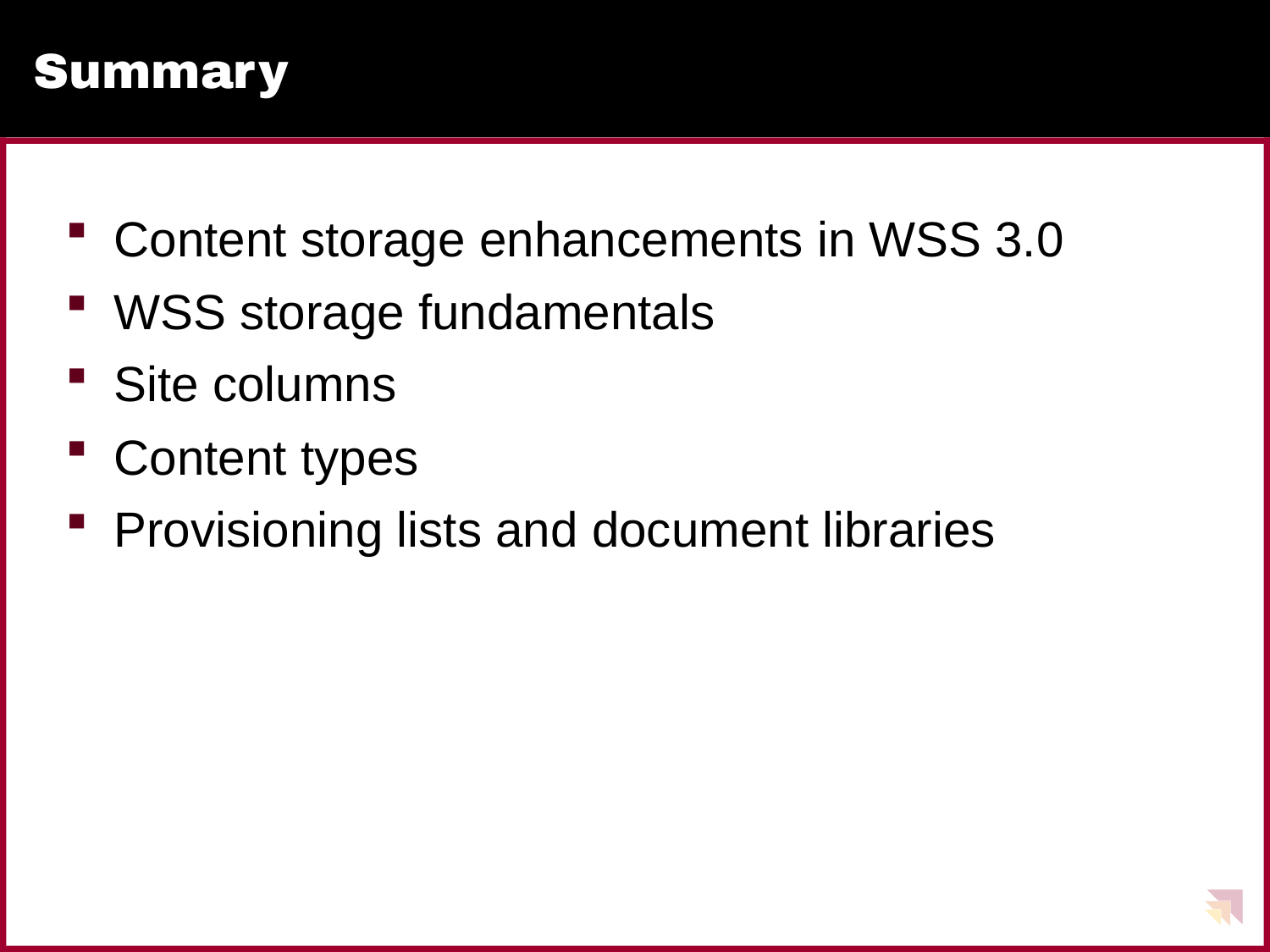

# Summary
Content storage enhancements in WSS 3.0
WSS storage fundamentals
Site columns
Content types
Provisioning lists and document libraries